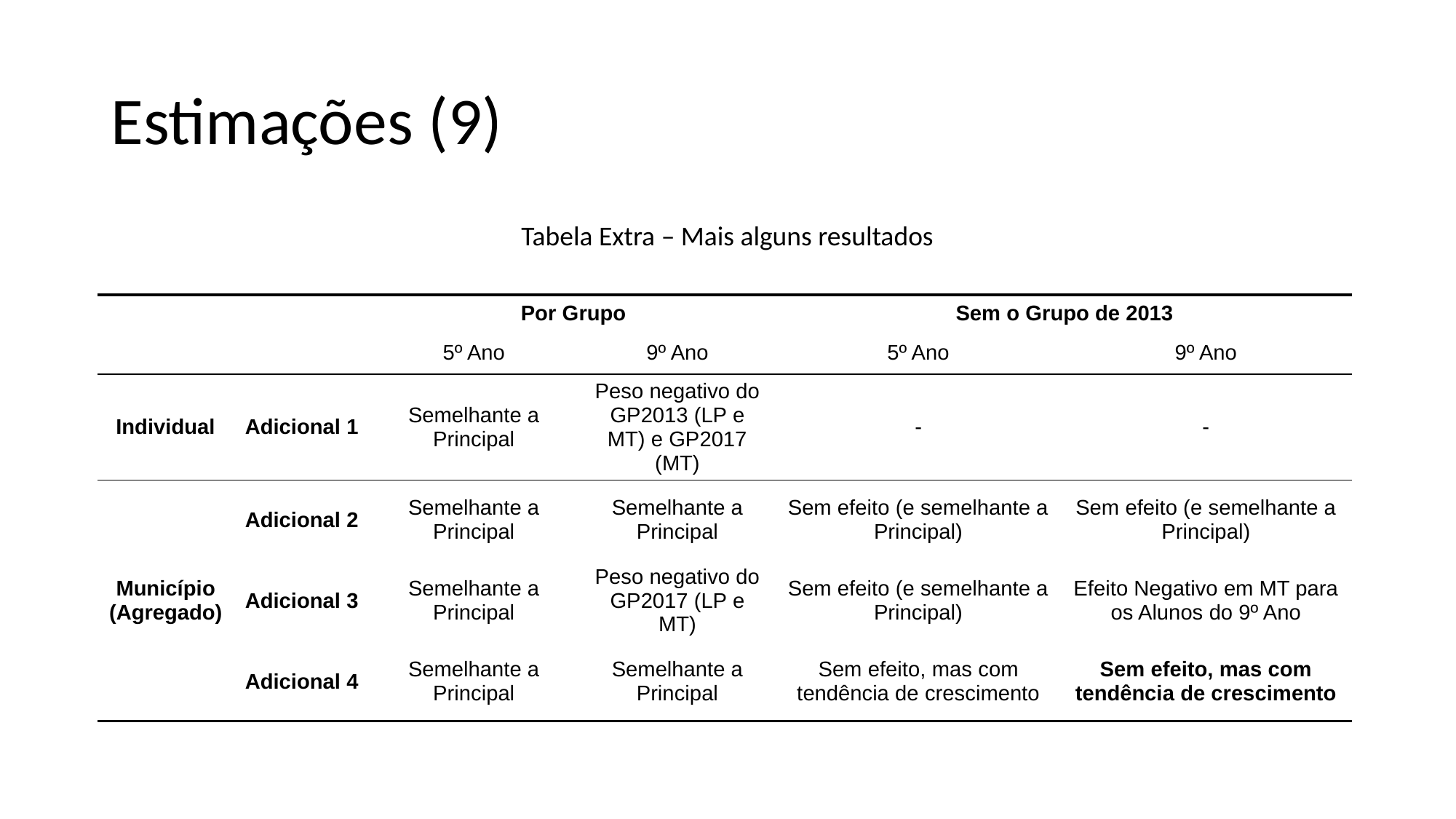

# Estimações (9)
Tabela Extra – Mais alguns resultados
|  |  | Por Grupo |  | Sem o Grupo de 2013 |  |
| --- | --- | --- | --- | --- | --- |
|  |  | 5º Ano | 9º Ano | 5º Ano | 9º Ano |
| Individual | Adicional 1 | Semelhante a Principal | Peso negativo do GP2013 (LP e MT) e GP2017 (MT) | - | - |
| Município (Agregado) | Adicional 2 | Semelhante a Principal | Semelhante a Principal | Sem efeito (e semelhante a Principal) | Sem efeito (e semelhante a Principal) |
|  | Adicional 3 | Semelhante a Principal | Peso negativo do GP2017 (LP e MT) | Sem efeito (e semelhante a Principal) | Efeito Negativo em MT para os Alunos do 9º Ano |
|  | Adicional 4 | Semelhante a Principal | Semelhante a Principal | Sem efeito, mas com tendência de crescimento | Sem efeito, mas com tendência de crescimento |